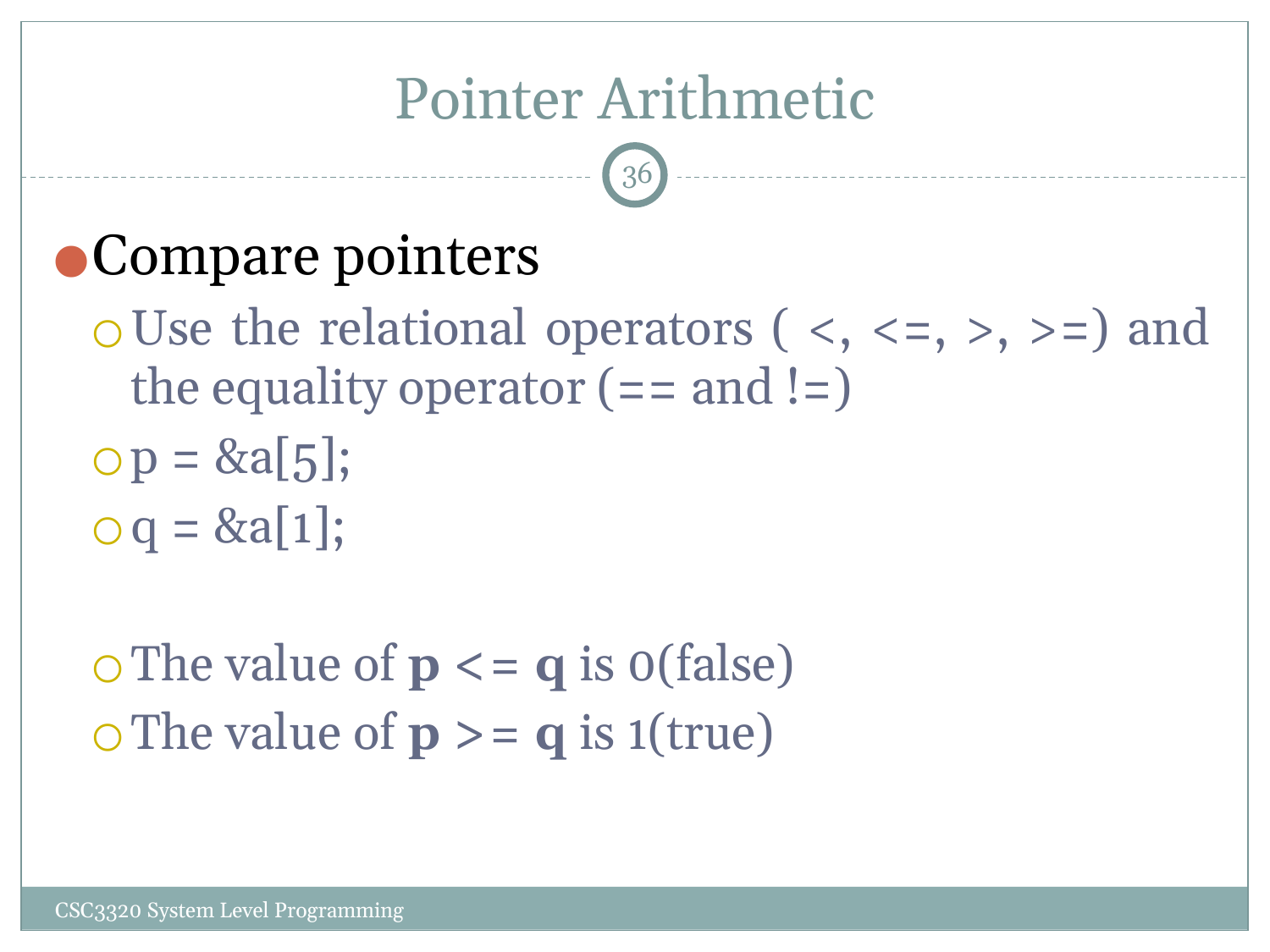

# Pointer Arithmetic
36
Compare pointers
Use the relational operators ( <, <=, >, >=) and the equality operator (== and !=)
p = &a[5];
q = &a[1];

The value of p <= q is 0(false)
The value of p >= q is 1(true)
CSC3320 System Level Programming